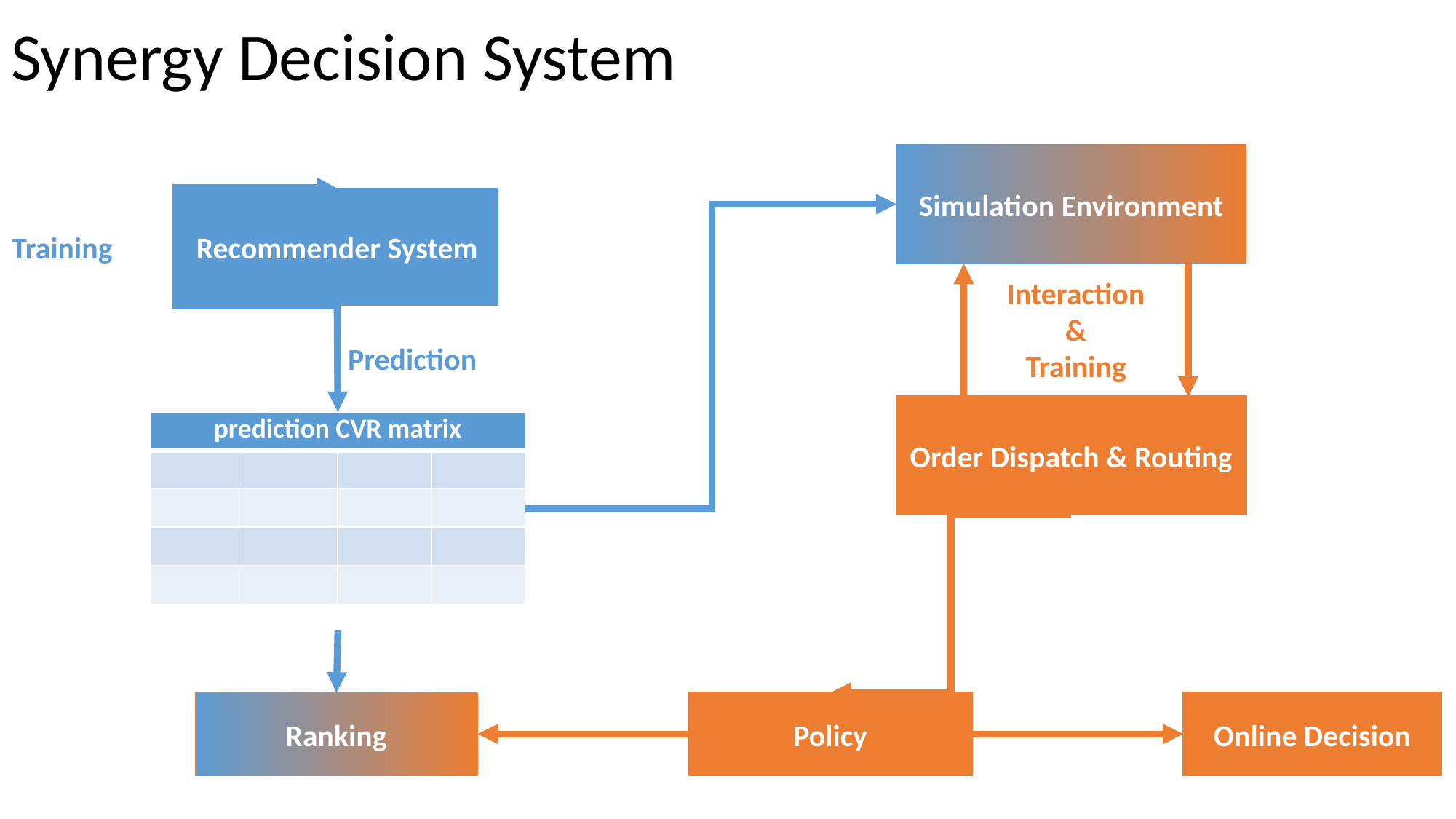

# Synergy Decision System
Simulation Environment
Recommender System
Training
Interaction
&
Training
Prediction
Order Dispatch & Routing
| prediction CVR matrix |  |  |  |
| --- | --- | --- | --- |
|  |  |  |  |
|  |  |  |  |
|  |  |  |  |
|  |  |  |  |
Policy
Ranking
Online Decision